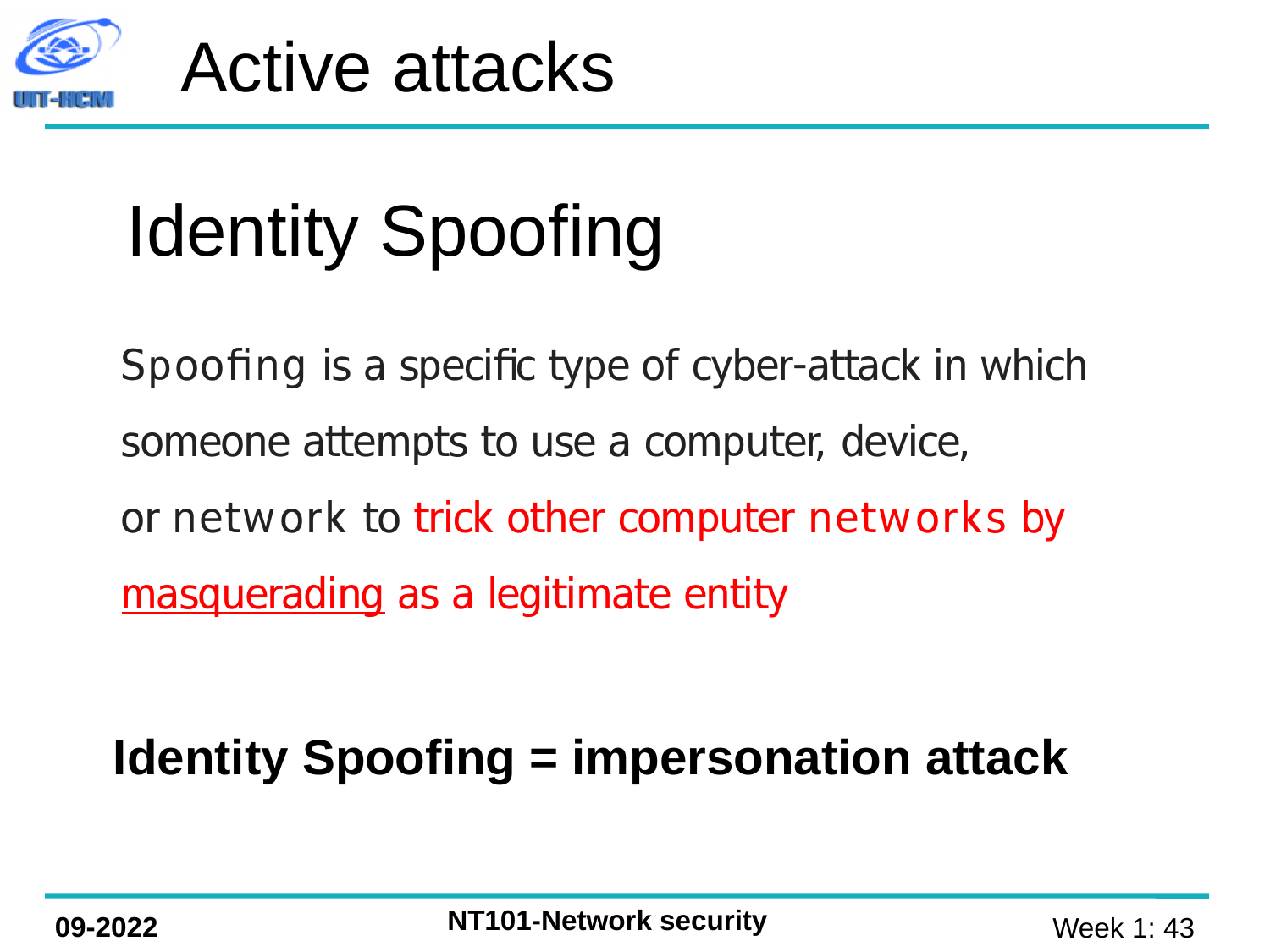

Active attacks
Identity Spoofing
Spoofing is a specific type of cyber-attack in which someone attempts to use a computer, device, or network to trick other computer networks by masquerading as a legitimate entity
Identity Spoofing = impersonation attack